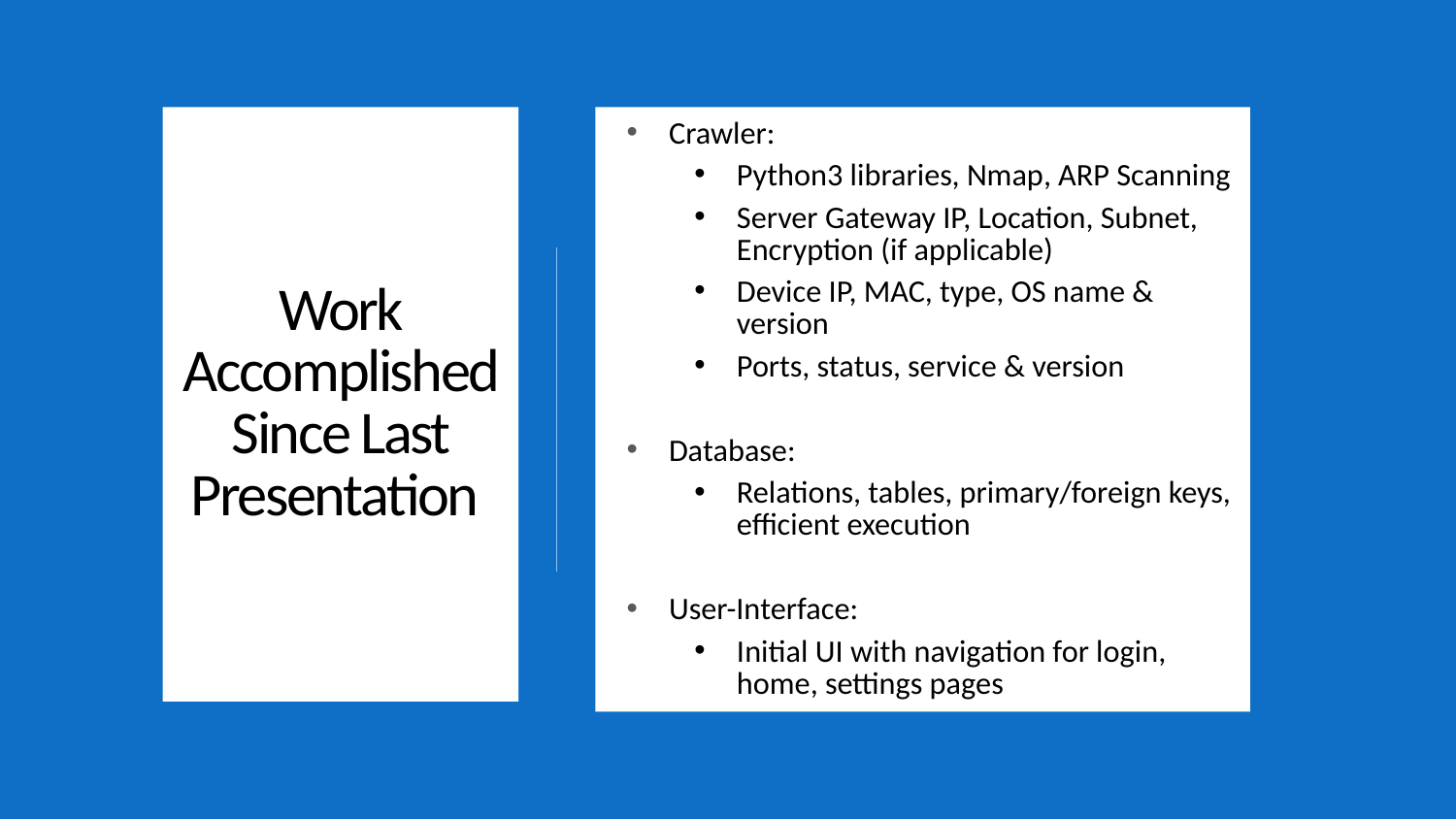

Work Accomplished Since Last Presentation
Crawler:
Python3 libraries, Nmap, ARP Scanning
Server Gateway IP, Location, Subnet, Encryption (if applicable)
Device IP, MAC, type, OS name & version
Ports, status, service & version

Database:
Relations, tables, primary/foreign keys, efficient execution

User-Interface:
Initial UI with navigation for login, home, settings pages